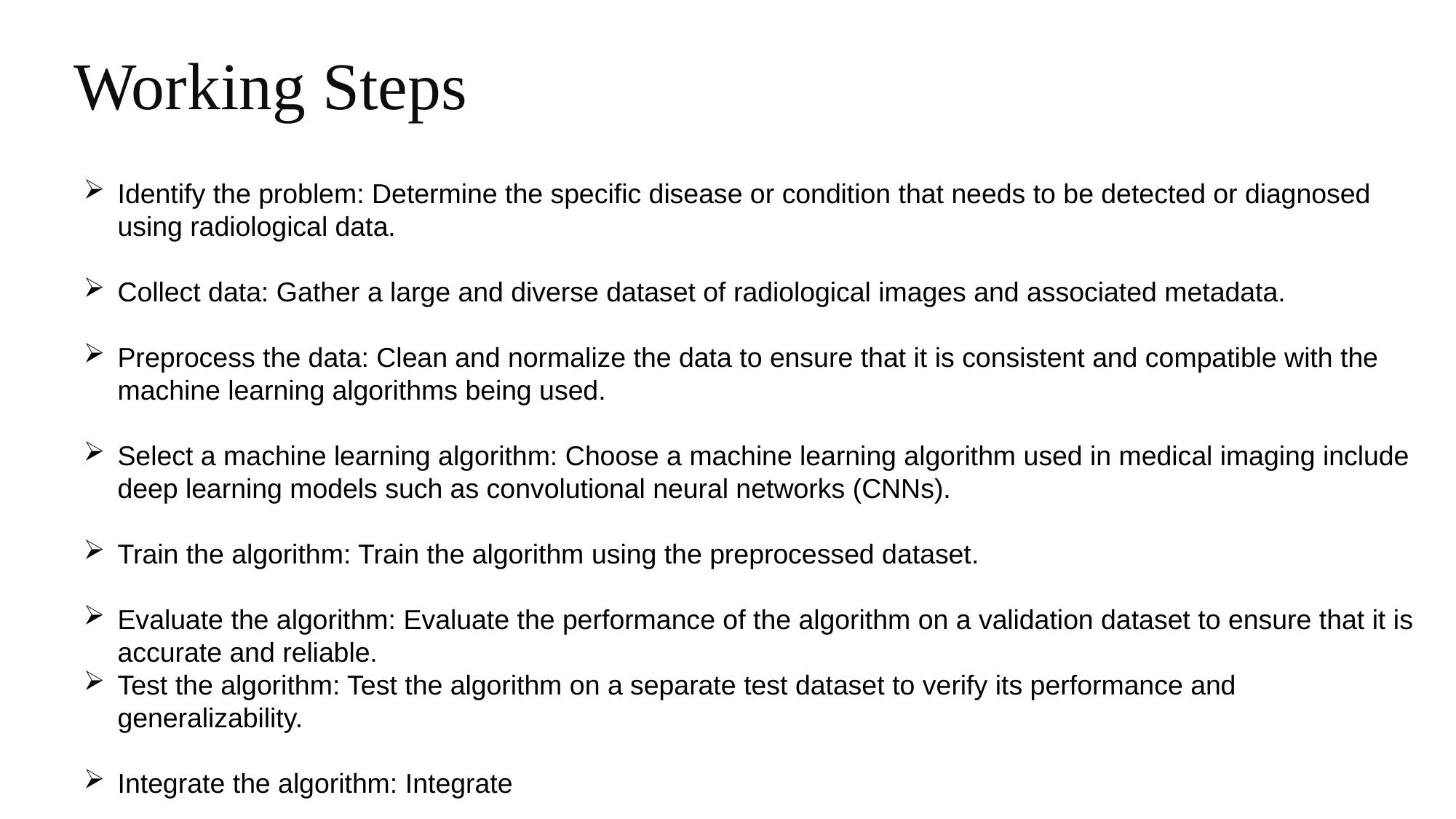

# Working Steps
Identify the problem: Determine the specific disease or condition that needs to be detected or diagnosed using radiological data.

Collect data: Gather a large and diverse dataset of radiological images and associated metadata.

Preprocess the data: Clean and normalize the data to ensure that it is consistent and compatible with the machine learning algorithms being used.

Select a machine learning algorithm: Choose a machine learning algorithm used in medical imaging include deep learning models such as convolutional neural networks (CNNs).

Train the algorithm: Train the algorithm using the preprocessed dataset.

Evaluate the algorithm: Evaluate the performance of the algorithm on a validation dataset to ensure that it is accurate and reliable.
Test the algorithm: Test the algorithm on a separate test dataset to verify its performance and generalizability.

Integrate the algorithm: Integrate